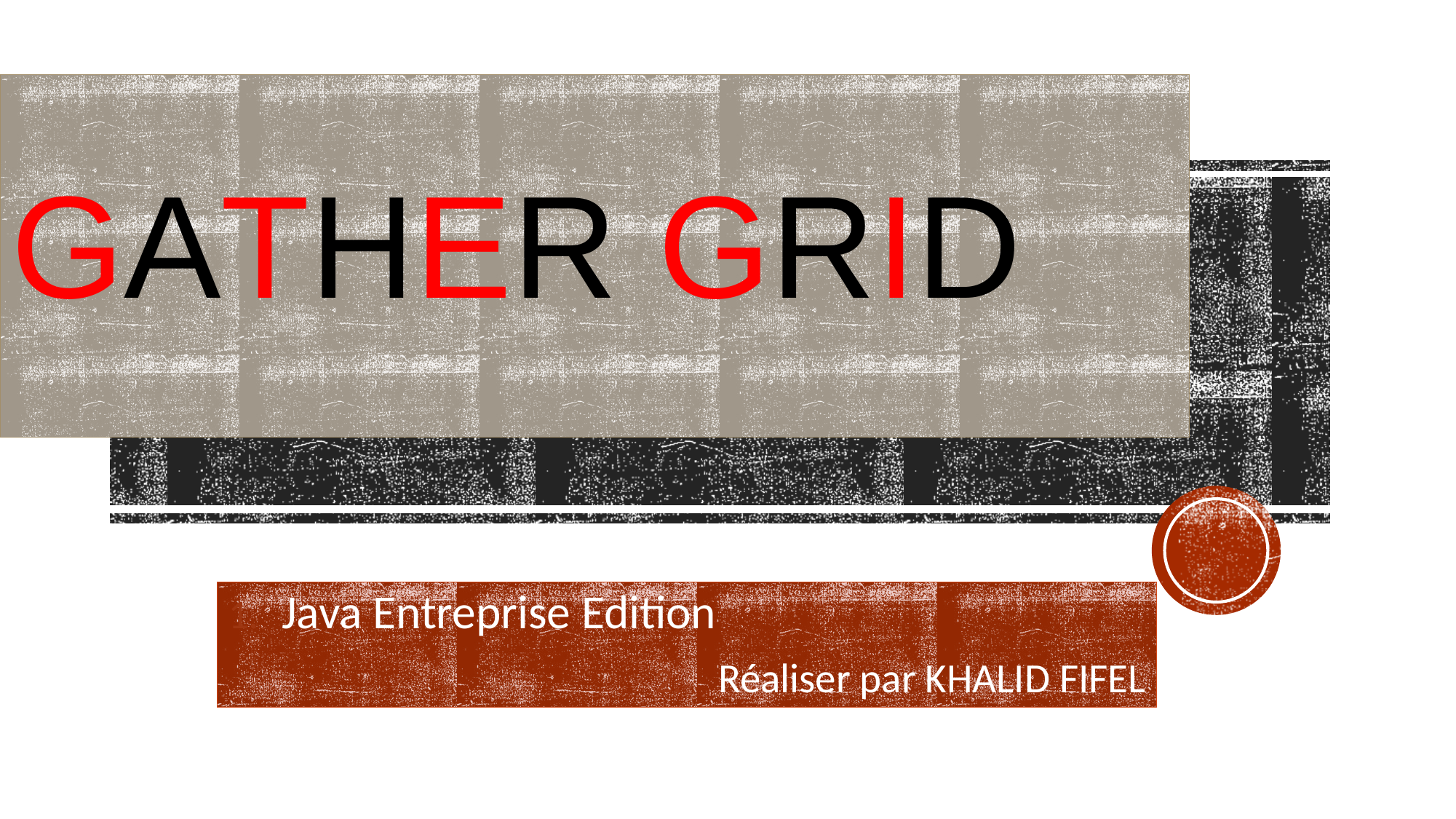

# Gather Grid
Java Entreprise Edition
Réaliser par KHALID FIFEL